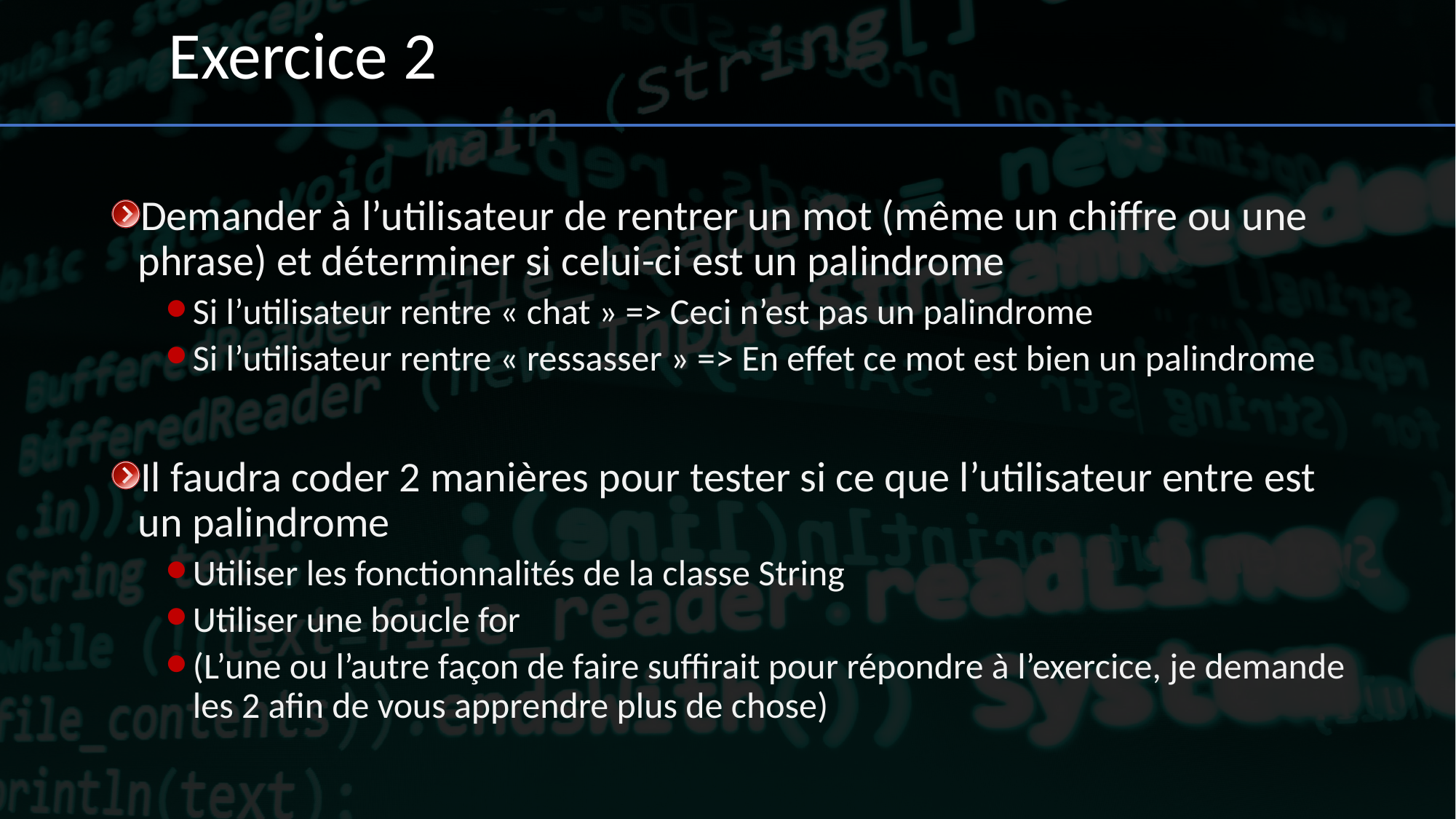

# Exercice 2
Demander à l’utilisateur de rentrer un mot (même un chiffre ou une phrase) et déterminer si celui-ci est un palindrome
Si l’utilisateur rentre « chat » => Ceci n’est pas un palindrome
Si l’utilisateur rentre « ressasser » => En effet ce mot est bien un palindrome

Il faudra coder 2 manières pour tester si ce que l’utilisateur entre est un palindrome
Utiliser les fonctionnalités de la classe String
Utiliser une boucle for
(L’une ou l’autre façon de faire suffirait pour répondre à l’exercice, je demande les 2 afin de vous apprendre plus de chose)